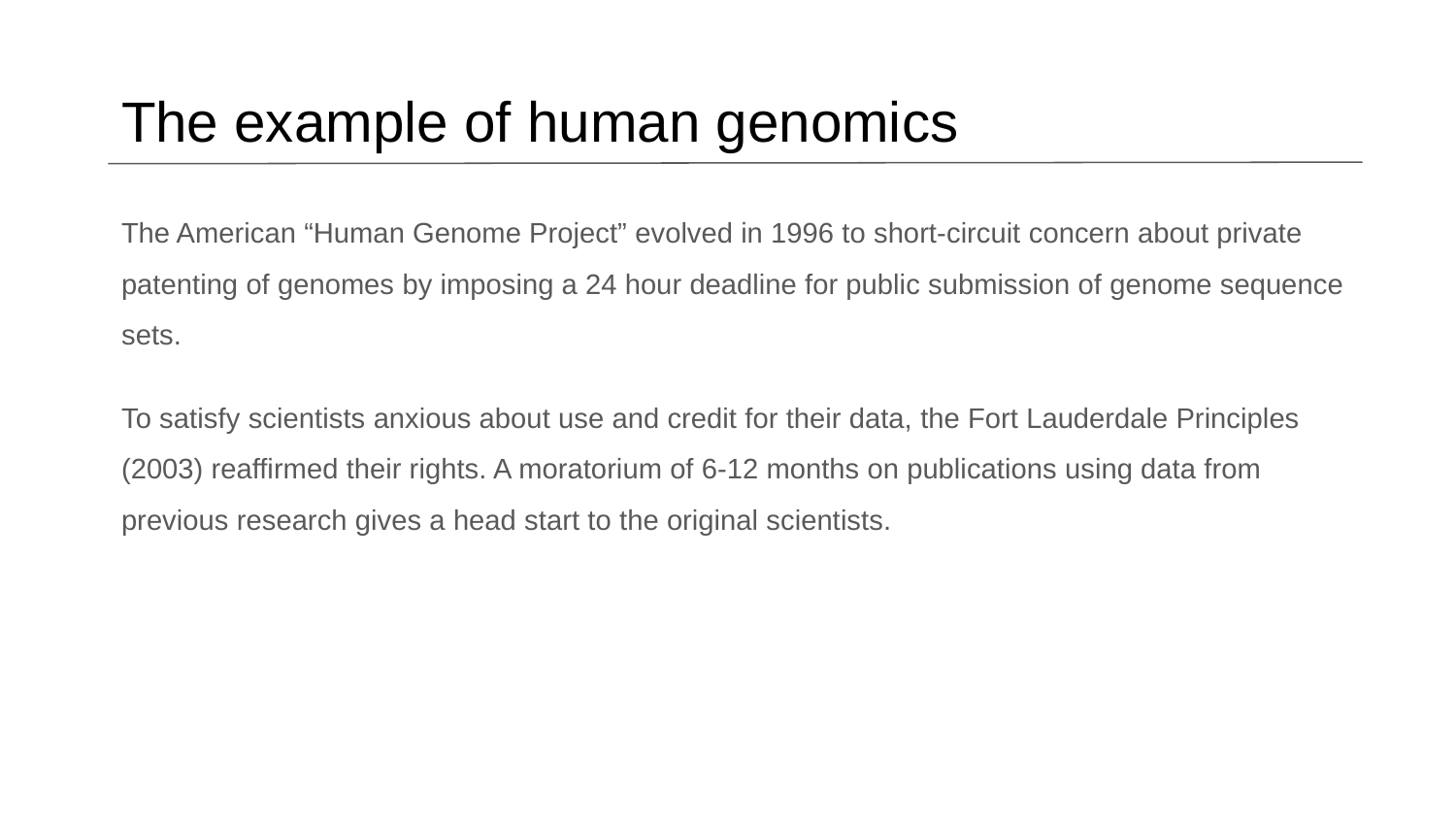

# The example of human genomics
The American “Human Genome Project” evolved in 1996 to short-circuit concern about private patenting of genomes by imposing a 24 hour deadline for public submission of genome sequence sets.
To satisfy scientists anxious about use and credit for their data, the Fort Lauderdale Principles (2003) reaffirmed their rights. A moratorium of 6-12 months on publications using data from previous research gives a head start to the original scientists.